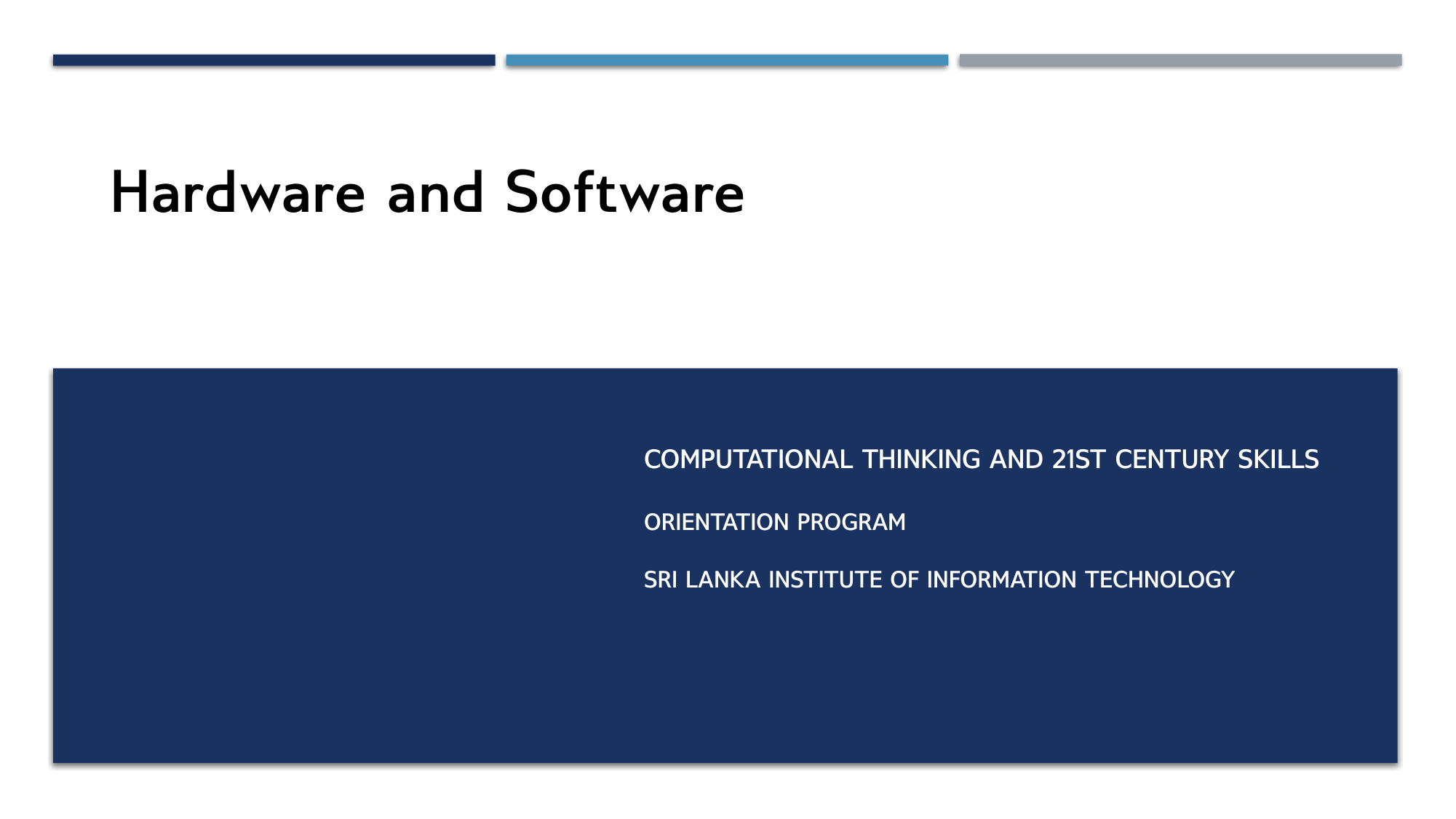

Hardware and Software
# Computational Thinking and 21st Century Skills Orientation Program Sri Lanka Institute of Information Technology